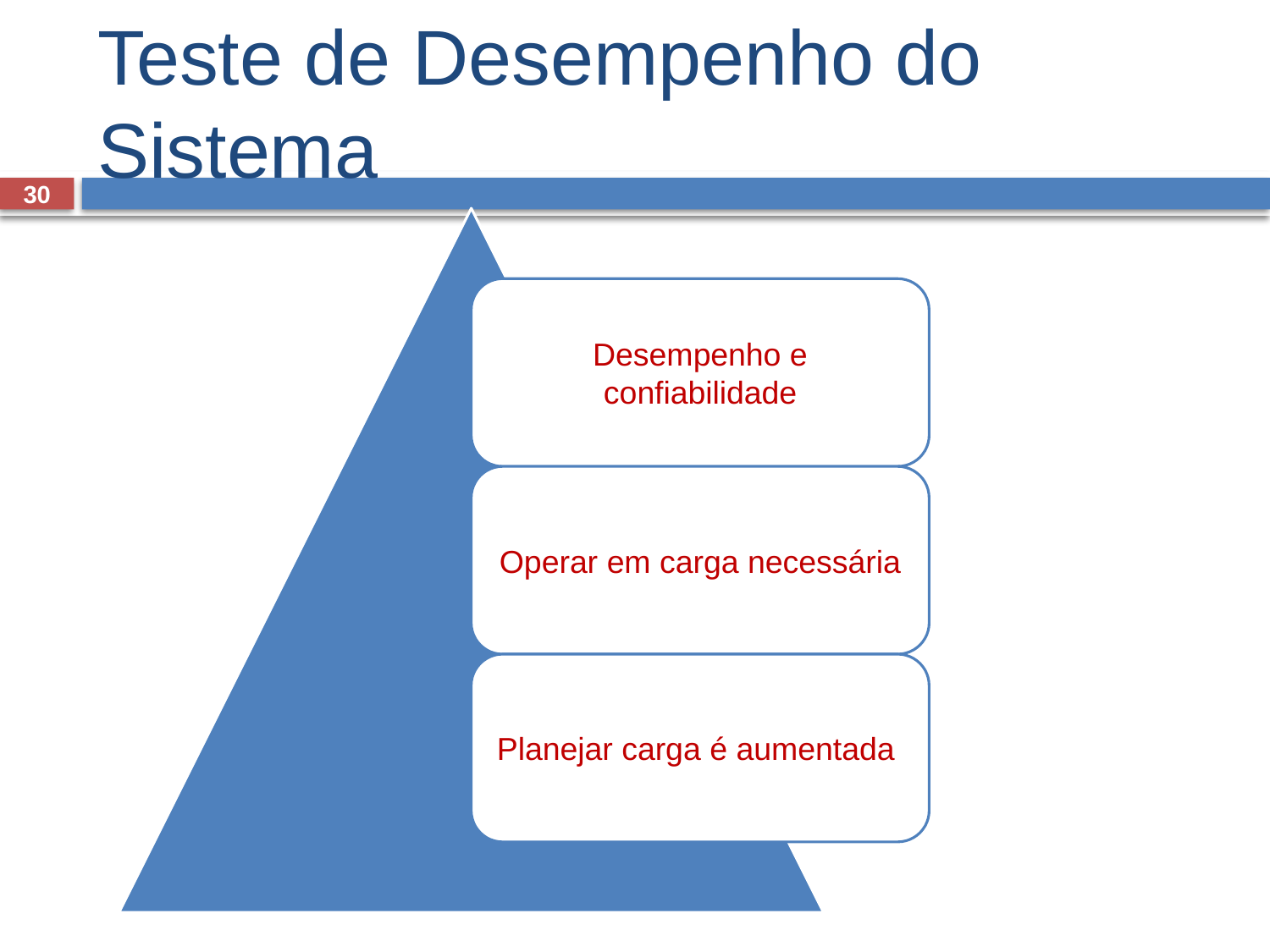

# Teste de Desempenho do Sistema
30
Desempenho e confiabilidade
Operar em carga necessária
Planejar carga é aumentada